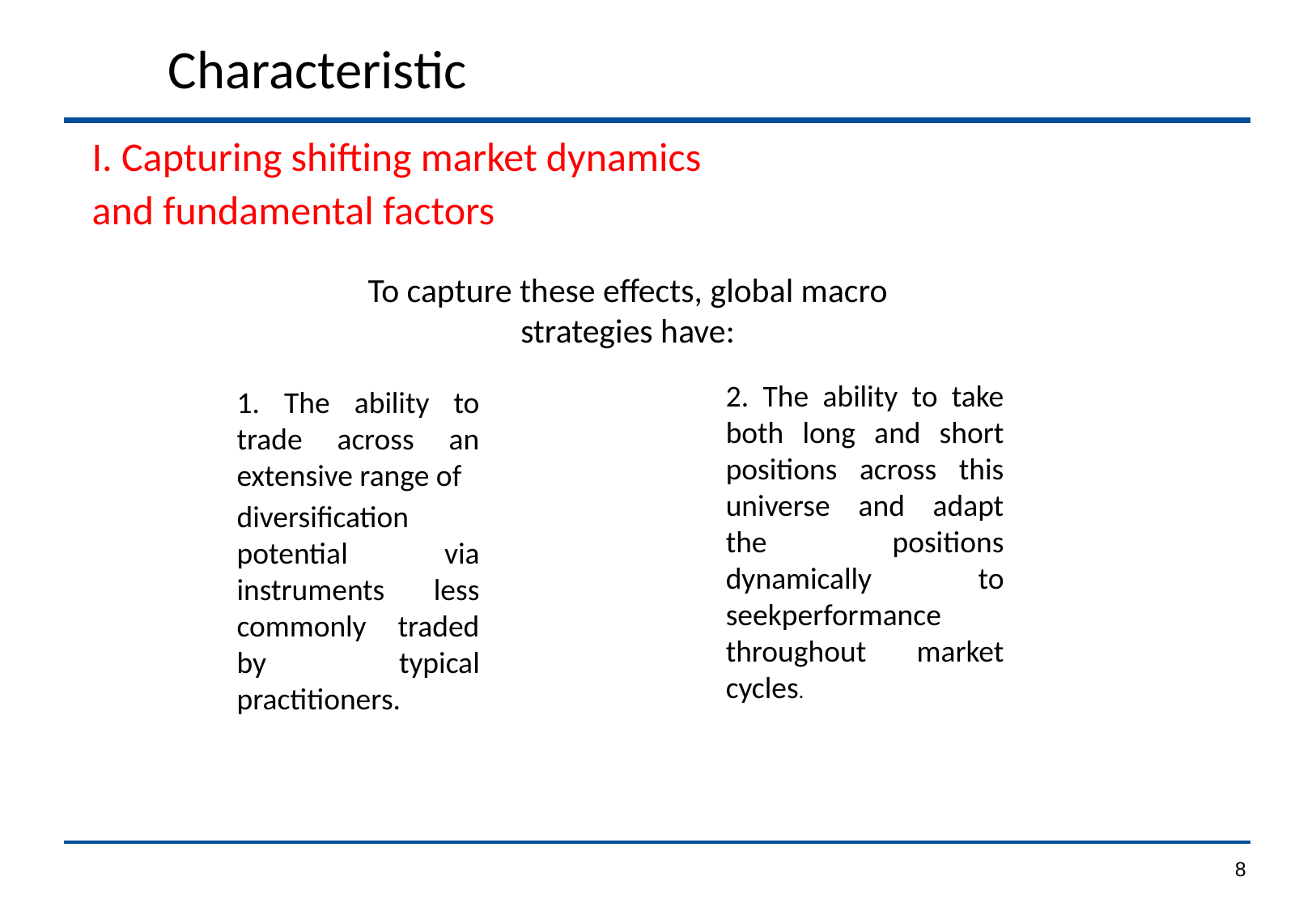

Characteristic
I. Capturing shifting market dynamics
and fundamental factors
To capture these effects, global macro strategies have:
2. The ability to take both long and short positions across this universe and adapt the positions dynamically to seekperformance throughout market cycles.
1. The ability to trade across an extensive range of
diversification potential via instruments less commonly traded by typical practitioners.
8